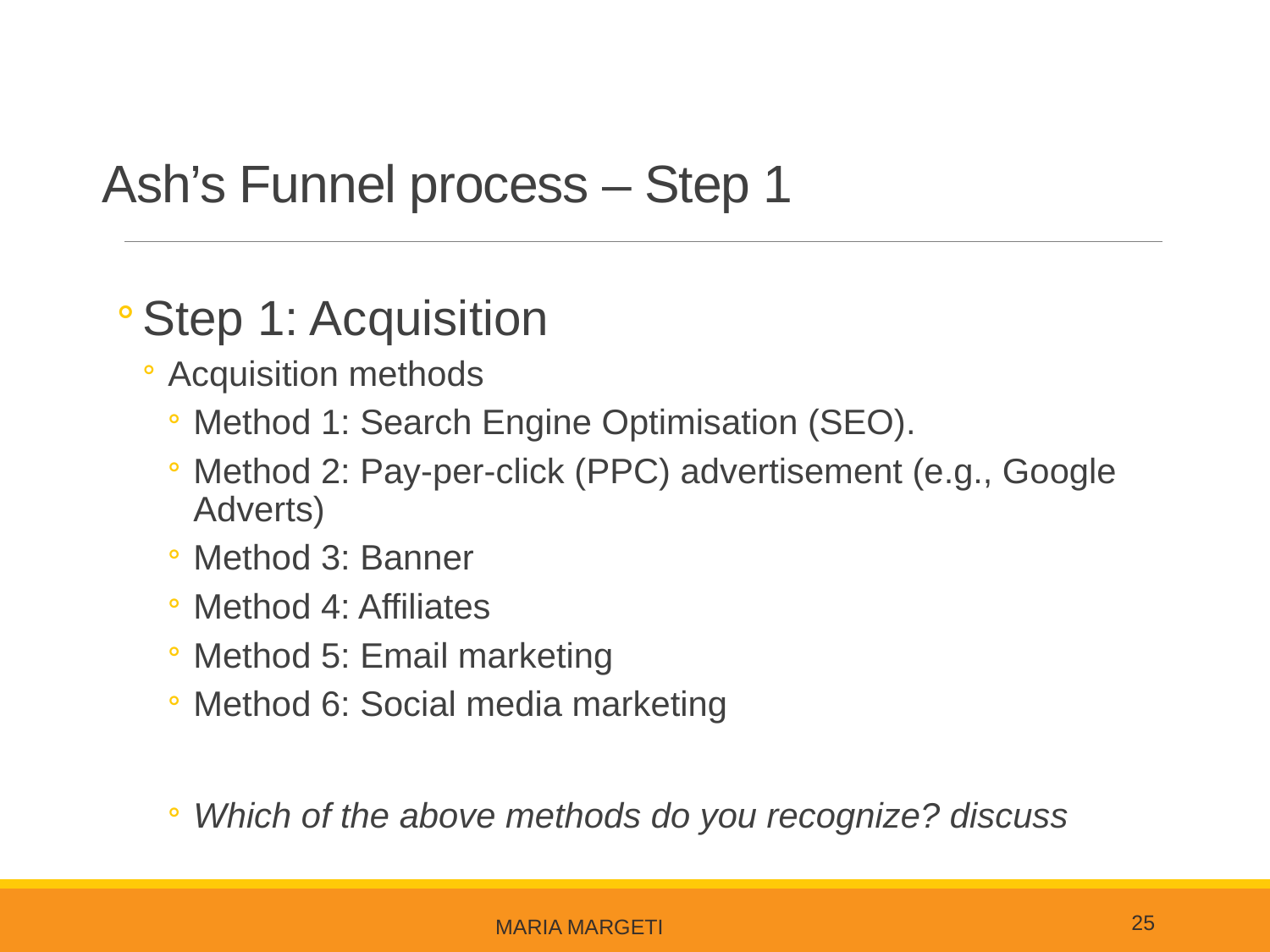

# Ash’s Funnel process – Step 1
Step 1: Acquisition
Acquisition methods
Method 1: Search Engine Optimisation (SEO).
Method 2: Pay-per-click (PPC) advertisement (e.g., Google Adverts)
Method 3: Banner
Method 4: Affiliates
Method 5: Email marketing
Method 6: Social media marketing

Which of the above methods do you recognize? discuss
25
Maria Margeti